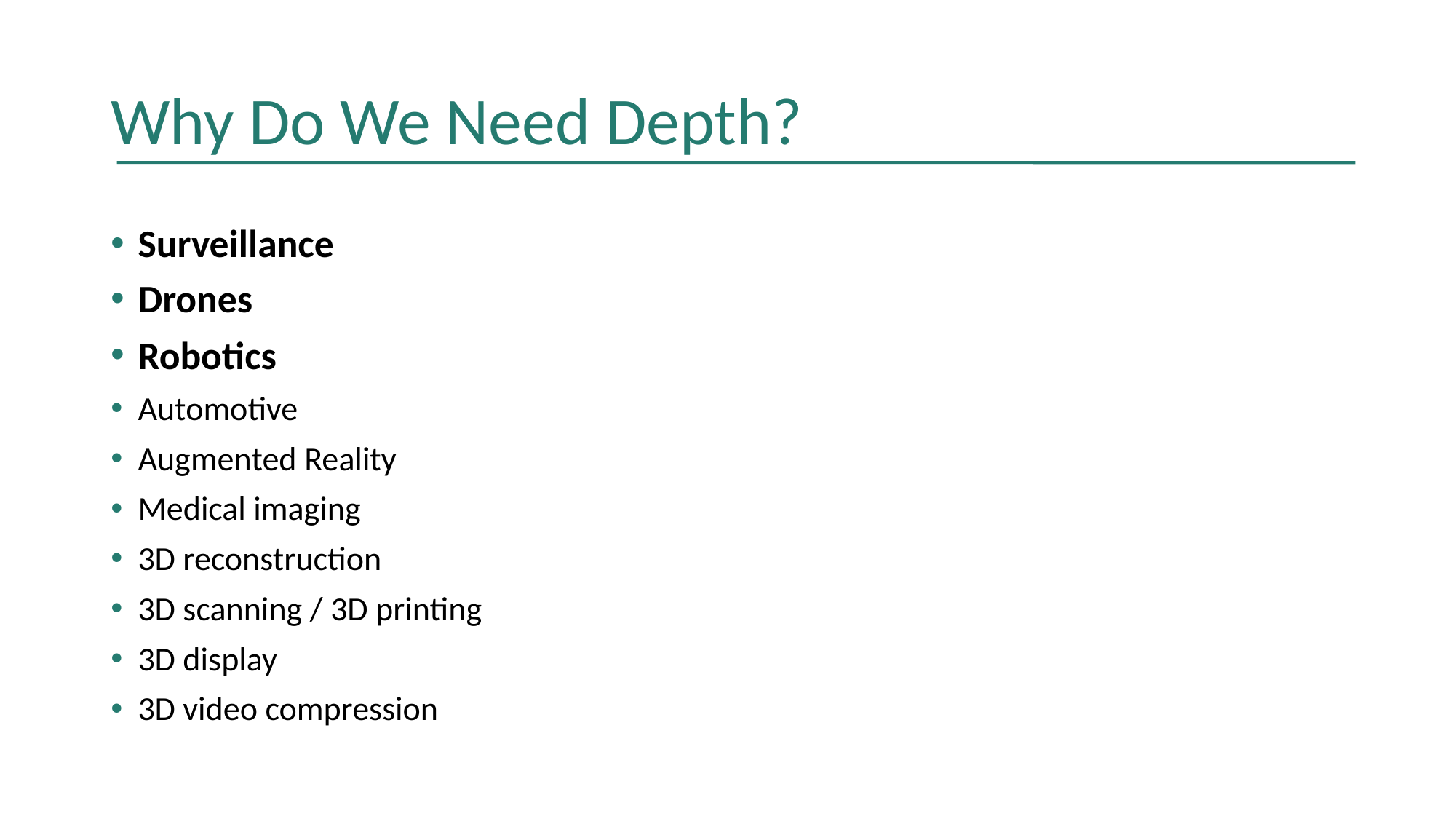

# Why Do We Need Depth?

Surveillance
Drones
Robotics
Automotive
Augmented Reality
Medical imaging
3D reconstruction
3D scanning / 3D printing
3D display
3D video compression